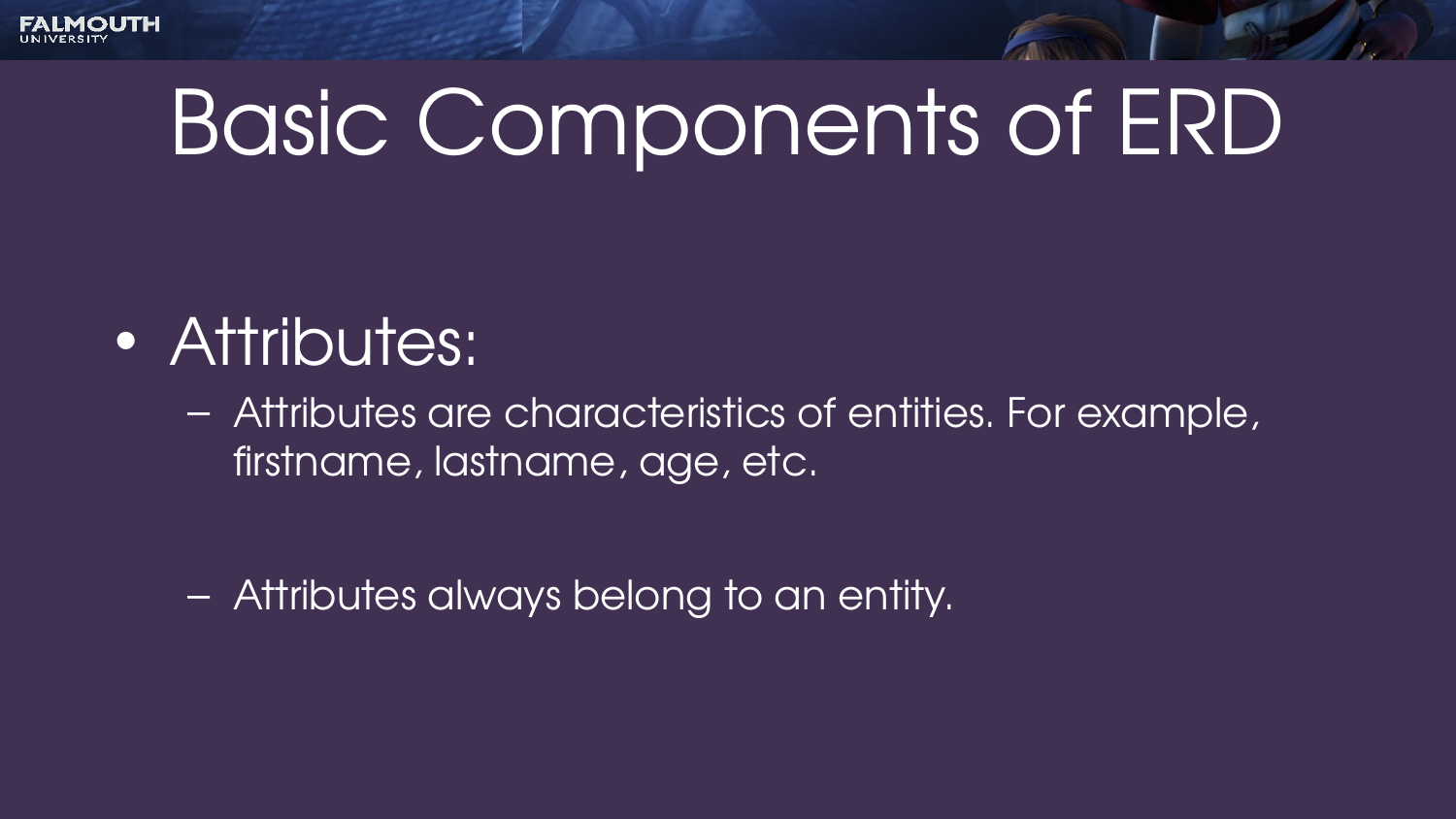

# Basic Components of ERD
Attributes:
Attributes are characteristics of entities. For example, firstname, lastname, age, etc.

Attributes always belong to an entity.